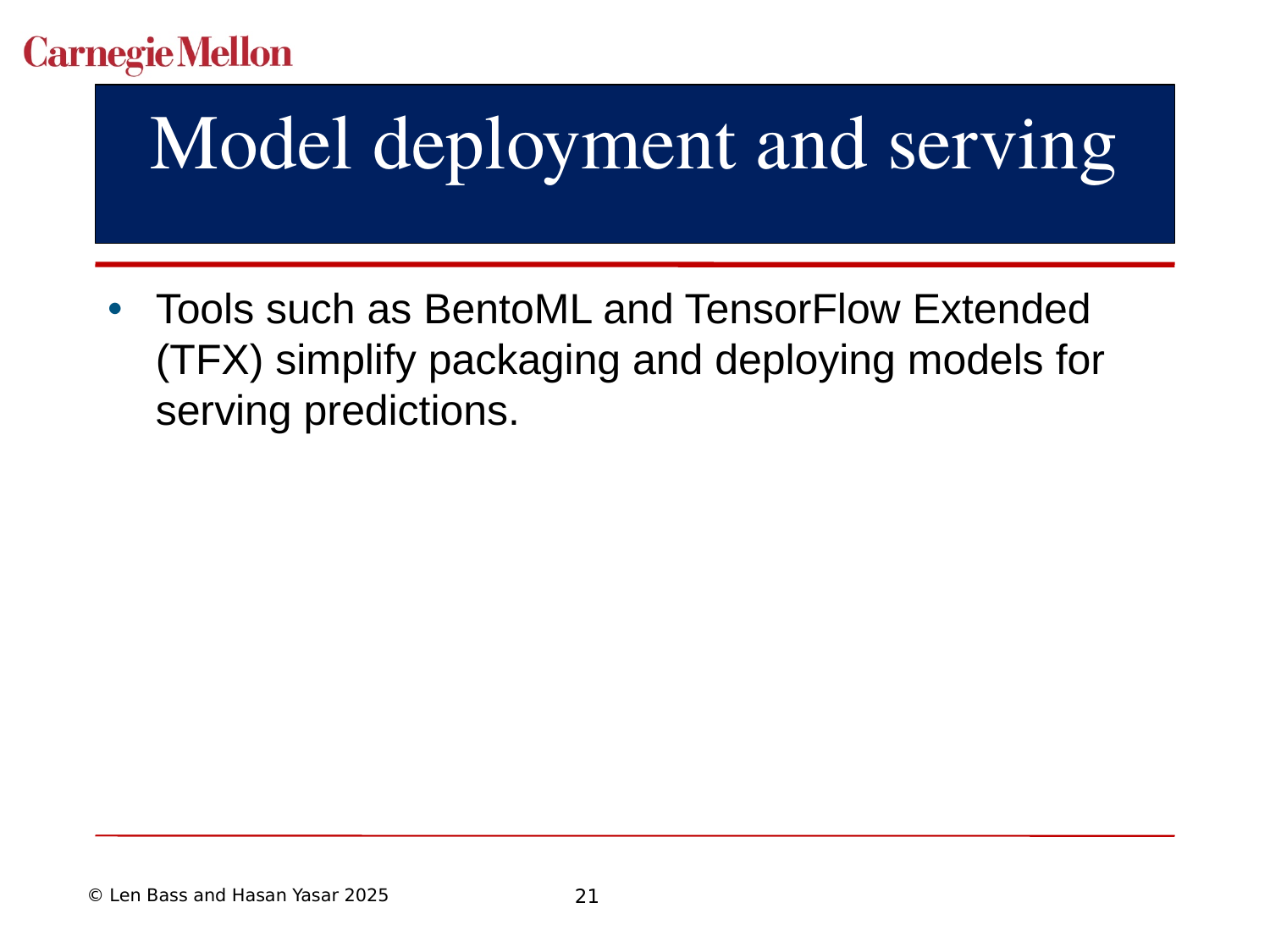

# Model deployment and serving
Tools such as BentoML and TensorFlow Extended (TFX) simplify packaging and deploying models for serving predictions.